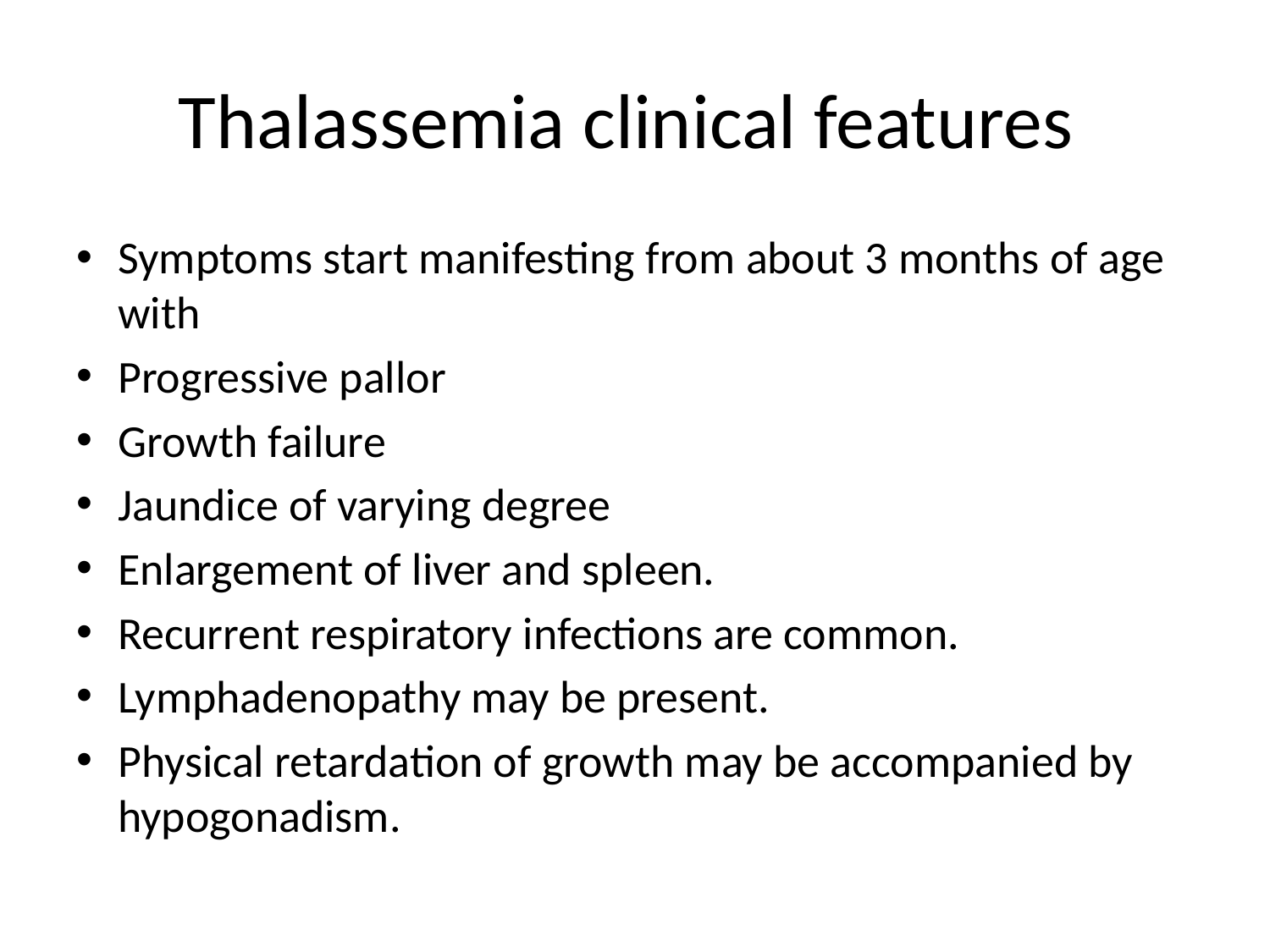

# Thalassemia clinical features
Symptoms start manifesting from about 3 months of age with
Progressive pallor
Growth failure
Jaundice of varying degree
Enlargement of liver and spleen.
Recurrent respiratory infections are common.
Lymphadenopathy may be present.
Physical retardation of growth may be accompanied by hypogonadism.